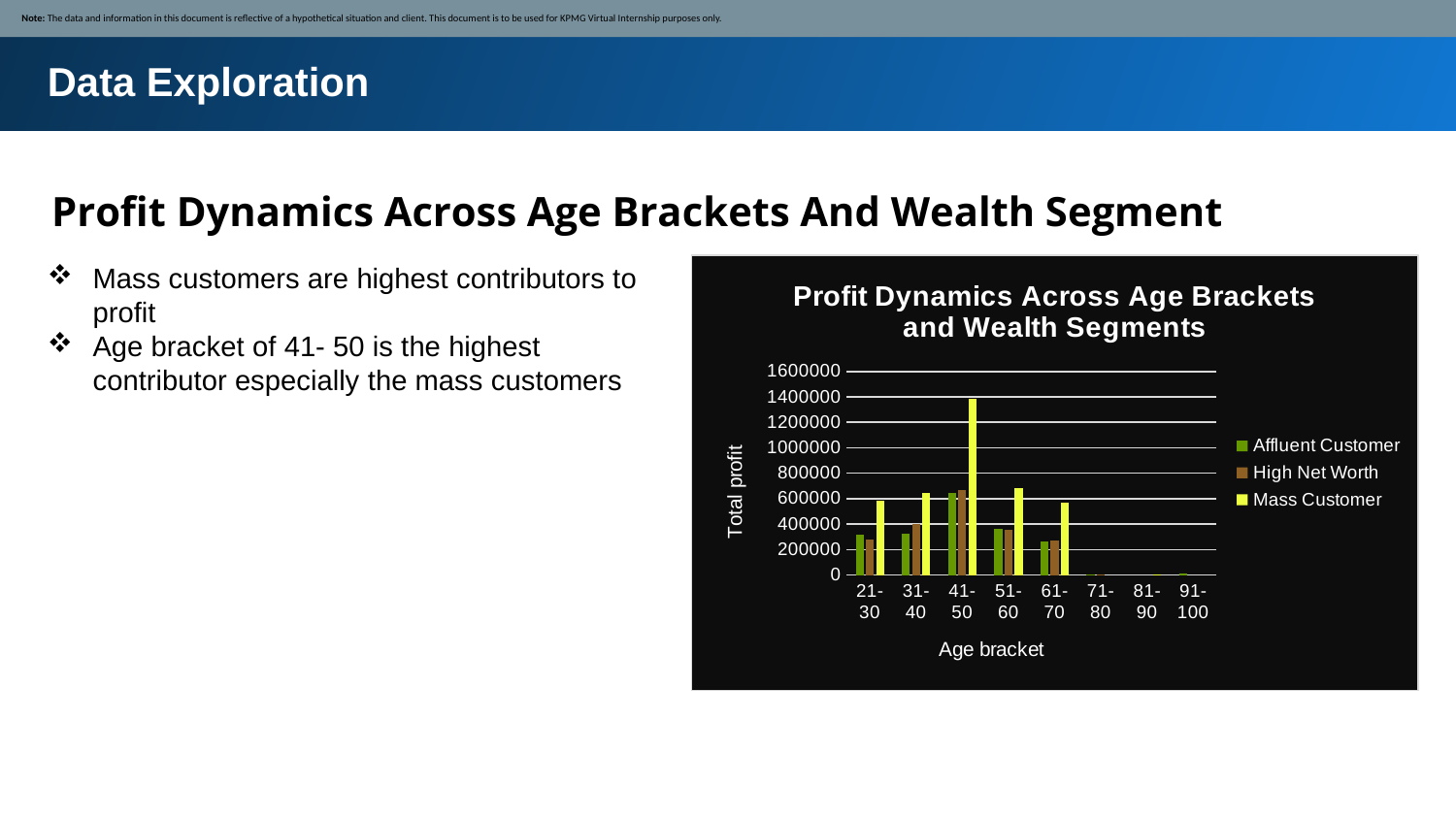

Note: The data and information in this document is reflective of a hypothetical situation and client. This document is to be used for KPMG Virtual Internship purposes only.
Data Exploration
Profit Dynamics Across Age Brackets And Wealth Segment
Mass customers are highest contributors to profit
Age bracket of 41- 50 is the highest contributor especially the mass customers

### Chart: Profit Dynamics Across Age Brackets and Wealth Segments

| Category | Affluent Customer | High Net Worth | Mass Customer |
|---|---|---|---|
| 21-30 | 317122.30000000016 | 277893.6849718998 | 580895.4600000009 |
| 31-40 | 323815.19 | 396700.3099999998 | 646347.2800000011 |
| 41-50 | 648035.7400000002 | 663975.3000000002 | 1386009.9400000062 |
| 51-60 | 361202.50000000023 | 350706.80999999965 | 681806.900000001 |
| 61-70 | 262145.76 | 272400.6999999992 | 566661.9999999999 |
| 71-80 | 2596.17 | 4523.2300000000005 | None |
| 81-90 | None | None | 1245.27 |
| 91-100 | 7212.17 | None | None |